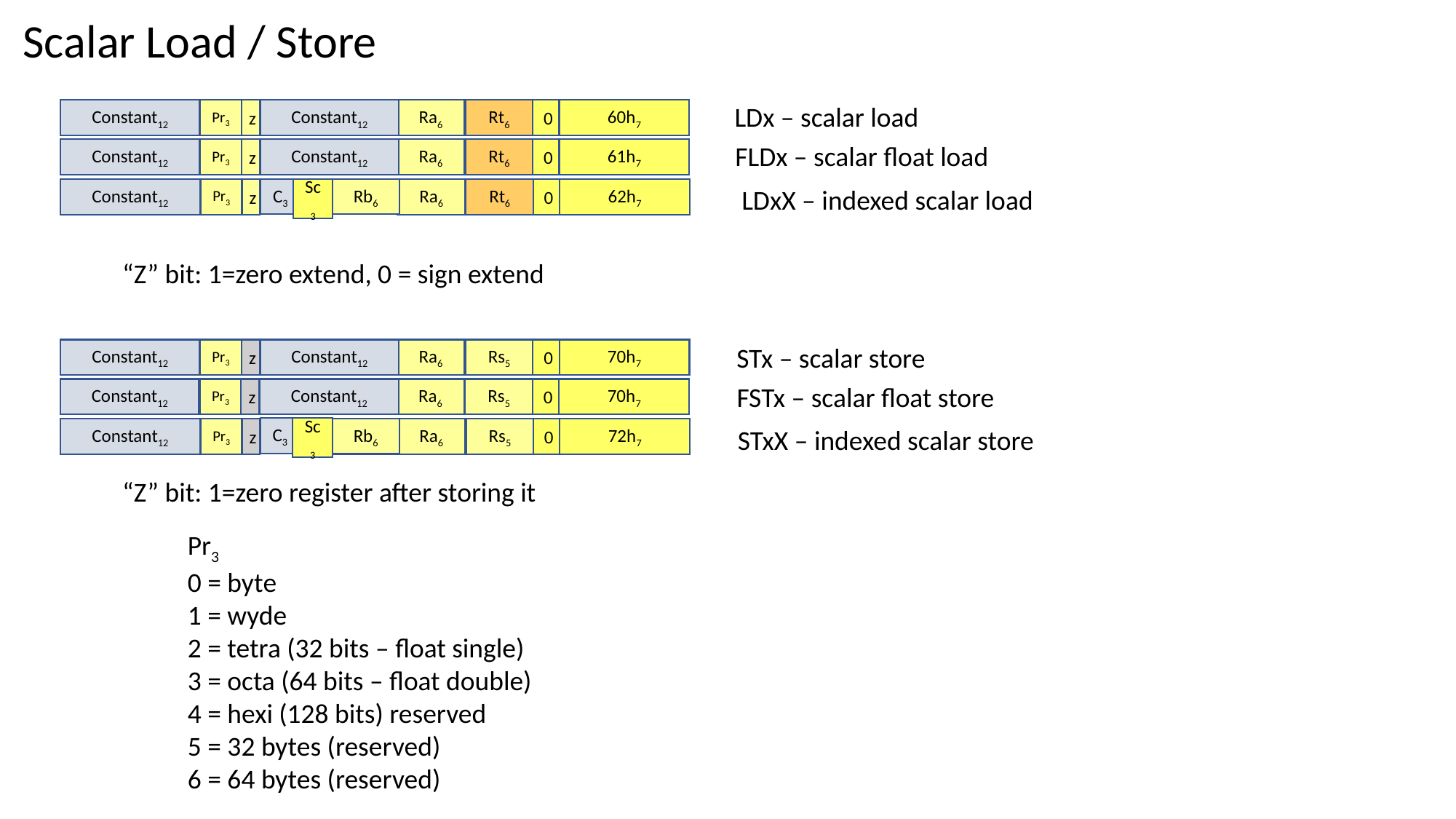

# Scalar Load / Store
LDx – scalar load
Constant12
Pr3
z
Constant12
Ra6
Rt6
60h7
0
FLDx – scalar float load
Constant12
Pr3
z
Constant12
Ra6
Rt6
61h7
0
LDxX – indexed scalar load
Sc3
C3
Rb6
Constant12
Pr3
z
Ra6
Rt6
62h7
0
“Z” bit: 1=zero extend, 0 = sign extend
STx – scalar store
Constant12
Pr3
z
Constant12
Ra6
Rs5
70h7
0
FSTx – scalar float store
Constant12
Pr3
z
Constant12
Ra6
Rs5
70h7
0
Sc3
C3
STxX – indexed scalar store
Rb6
Constant12
Pr3
z
Ra6
Rs5
72h7
0
“Z” bit: 1=zero register after storing it
Pr3
0 = byte
1 = wyde
2 = tetra (32 bits – float single)
3 = octa (64 bits – float double)
4 = hexi (128 bits) reserved
5 = 32 bytes (reserved)
6 = 64 bytes (reserved)